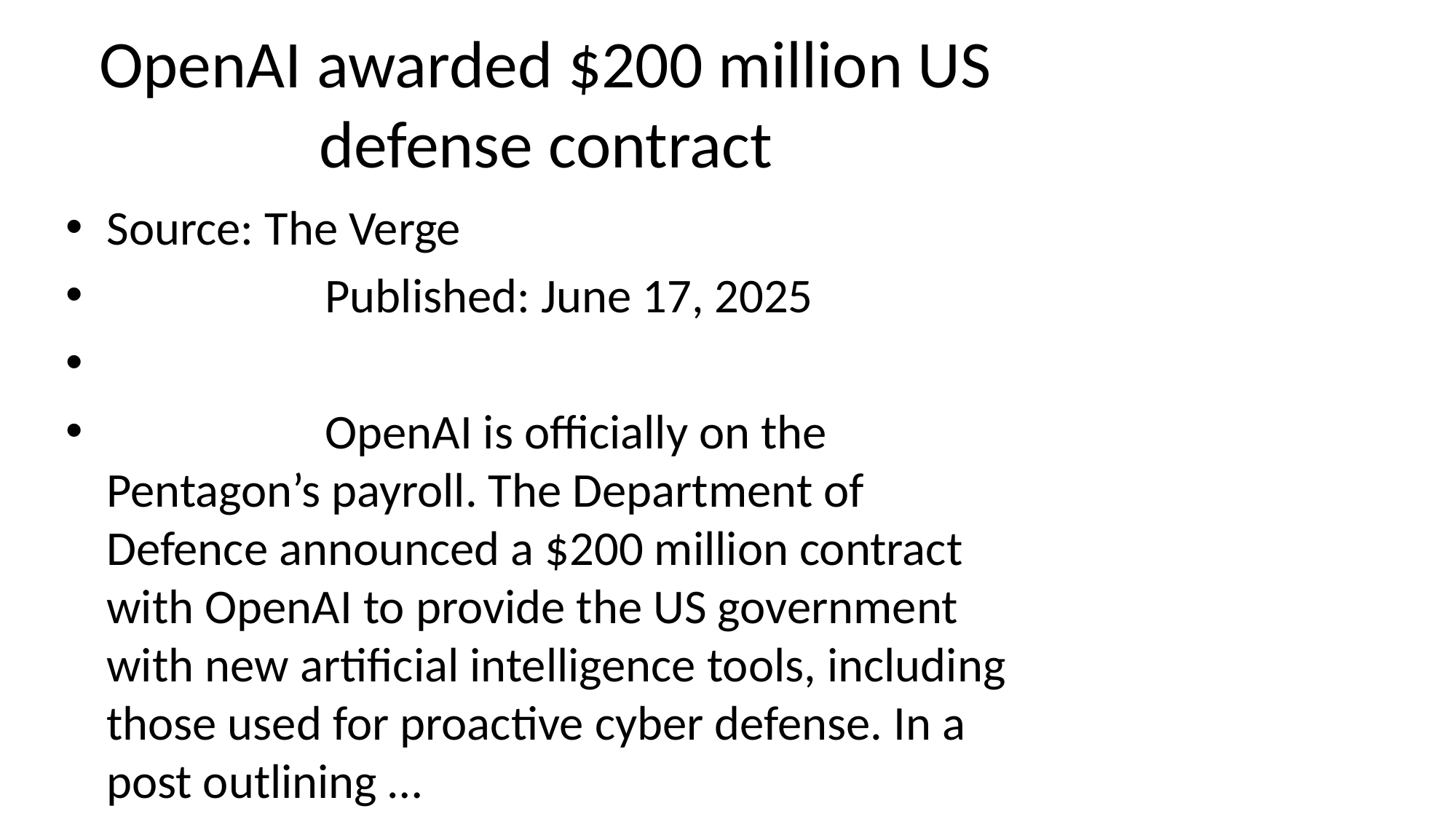

# OpenAI awarded $200 million US defense contract
Source: The Verge
                    Published: June 17, 2025

                    OpenAI is officially on the Pentagon’s payroll. The Department of Defence announced a $200 million contract with OpenAI to provide the US government with new artificial intelligence tools, including those used for proactive cyber defense. In a post outlining …

                    OpenAI will provide the DoD with AI tools for admin, data collection, and proactive cyber defense._x000D_
OpenAI is officially on the Pentagons payroll. The Department of Defence announced a $200 million c… [+2393 chars]